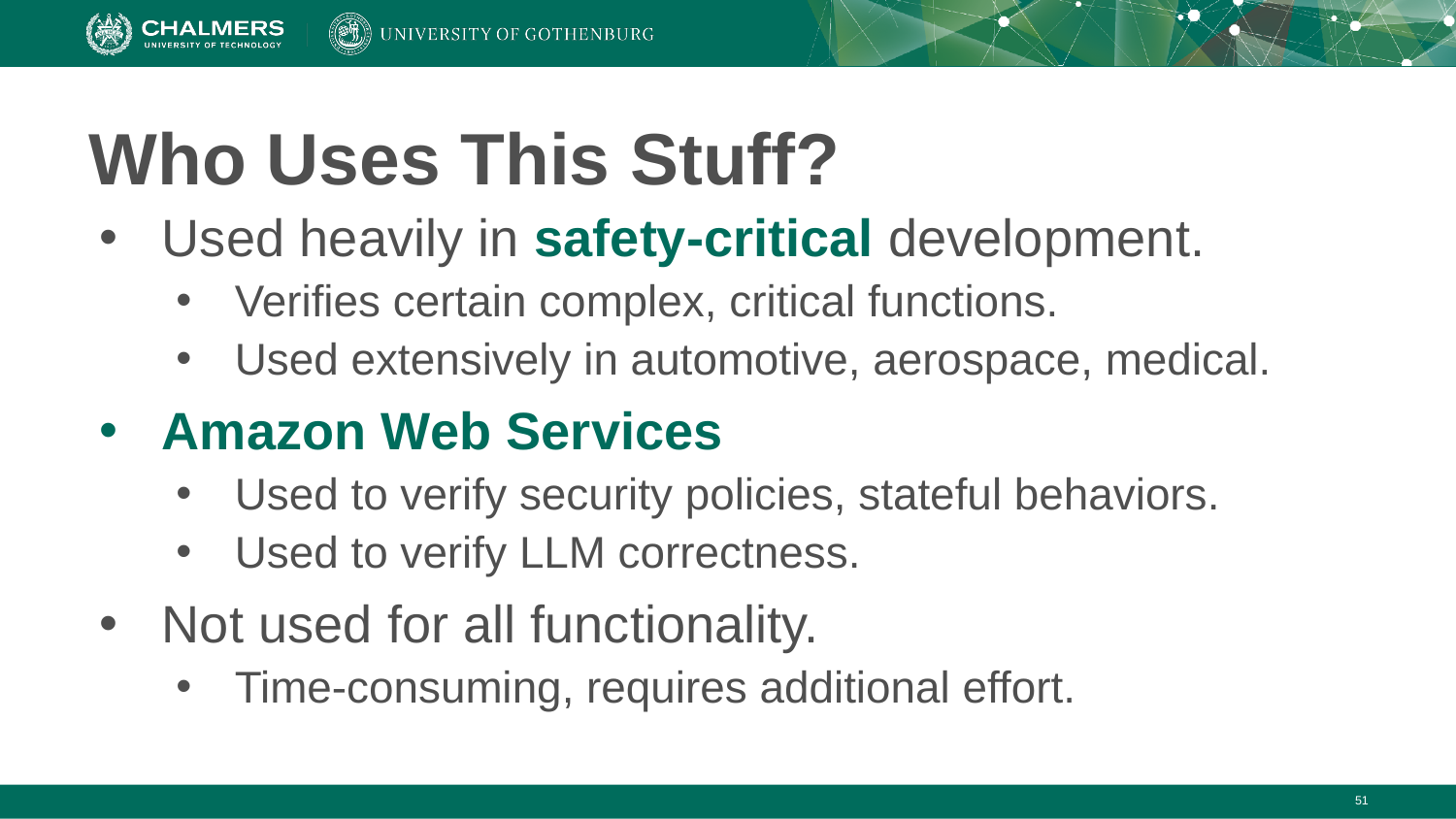

# Who Uses This Stuff?
Used heavily in safety-critical development.
Verifies certain complex, critical functions.
Used extensively in automotive, aerospace, medical.
Amazon Web Services
Used to verify security policies, stateful behaviors.
Used to verify LLM correctness.
Not used for all functionality.
Time-consuming, requires additional effort.
51